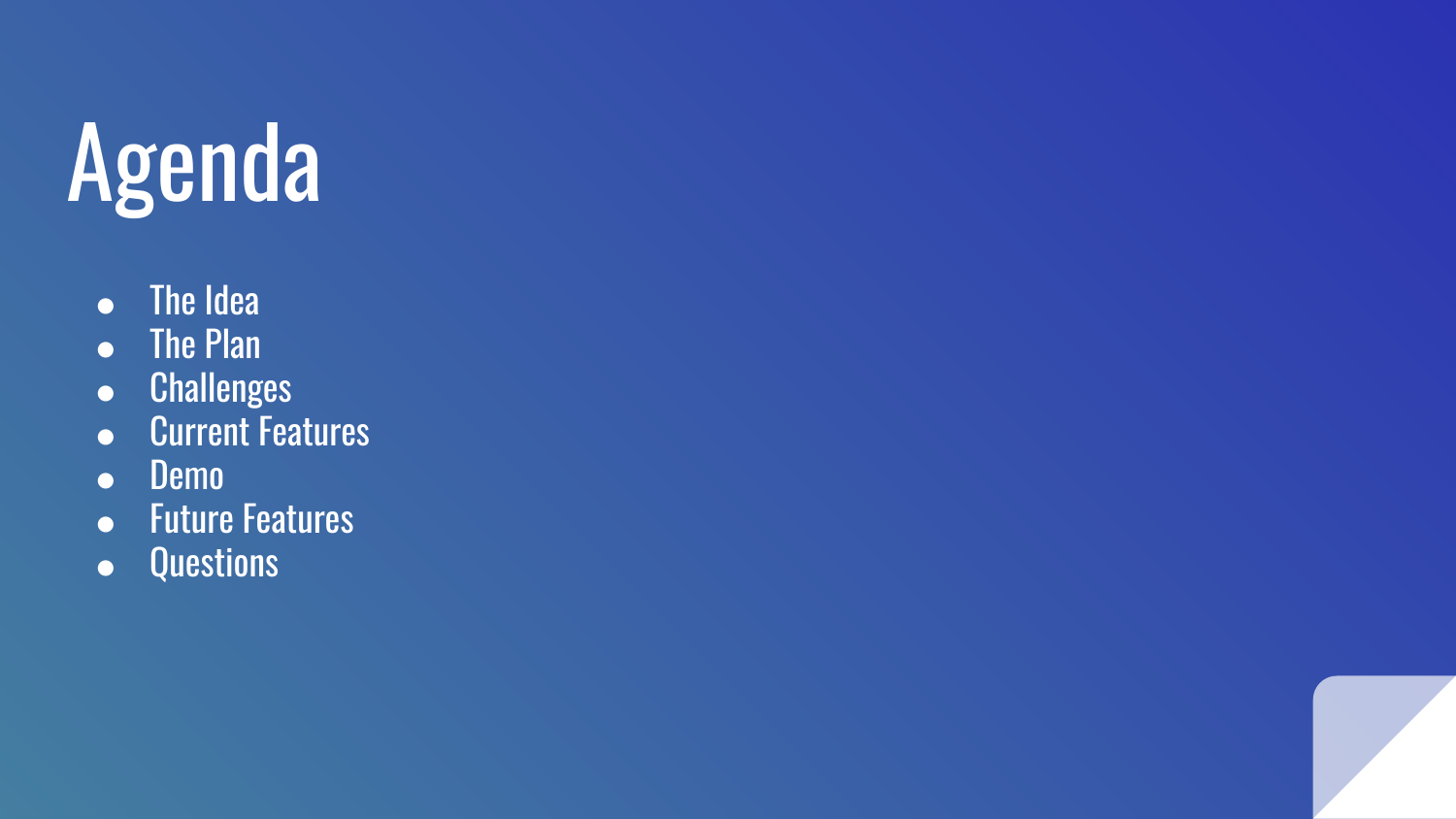

# Agenda
The Idea
The Plan
Challenges
Current Features
Demo
Future Features
Questions